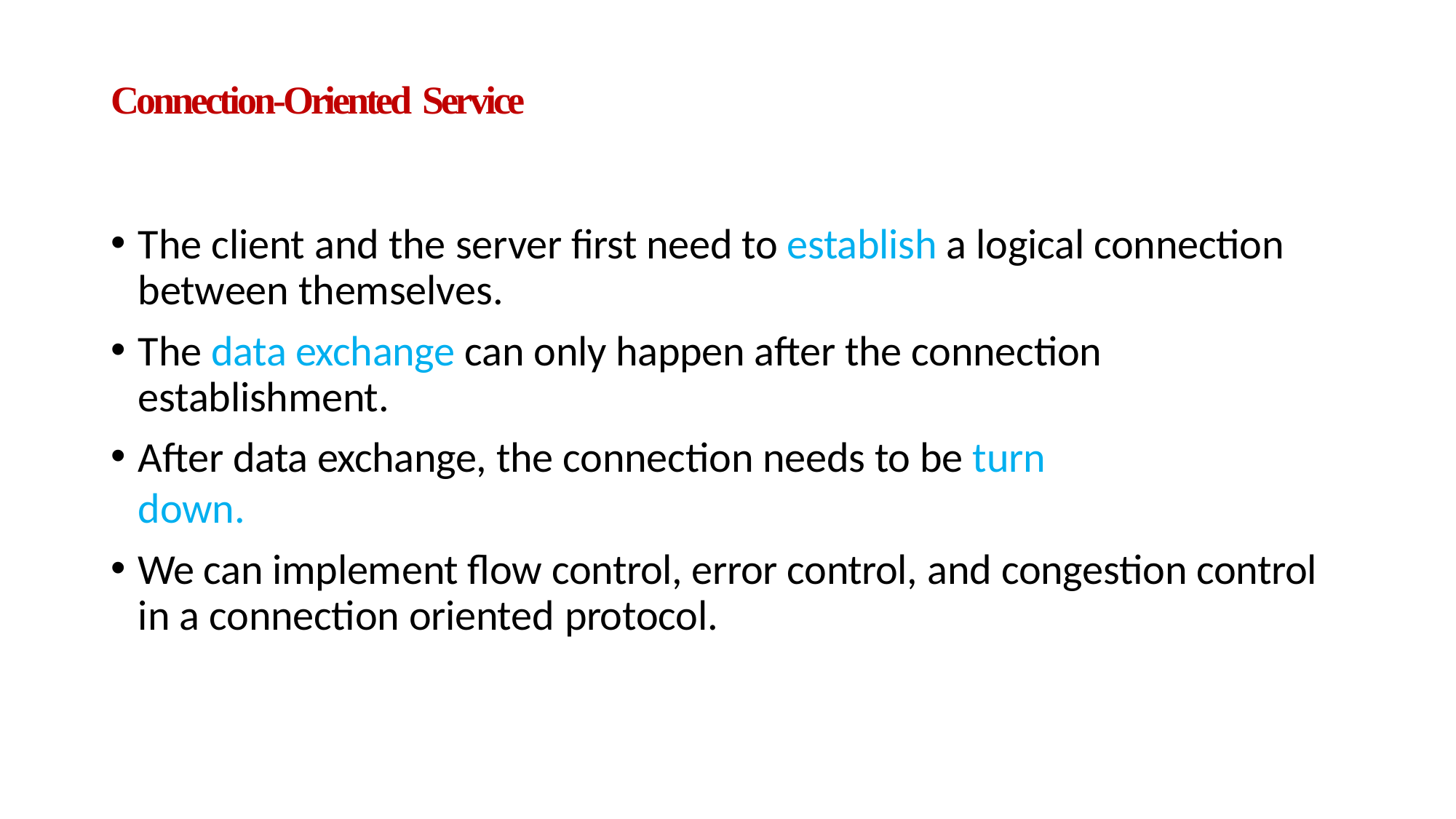

# Connection-Oriented Service
The client and the server first need to establish a logical connection  between themselves.
The data exchange can only happen after the connection  establishment.
After data exchange, the connection needs to be turn down.
We can implement flow control, error control, and congestion control  in a connection oriented protocol.